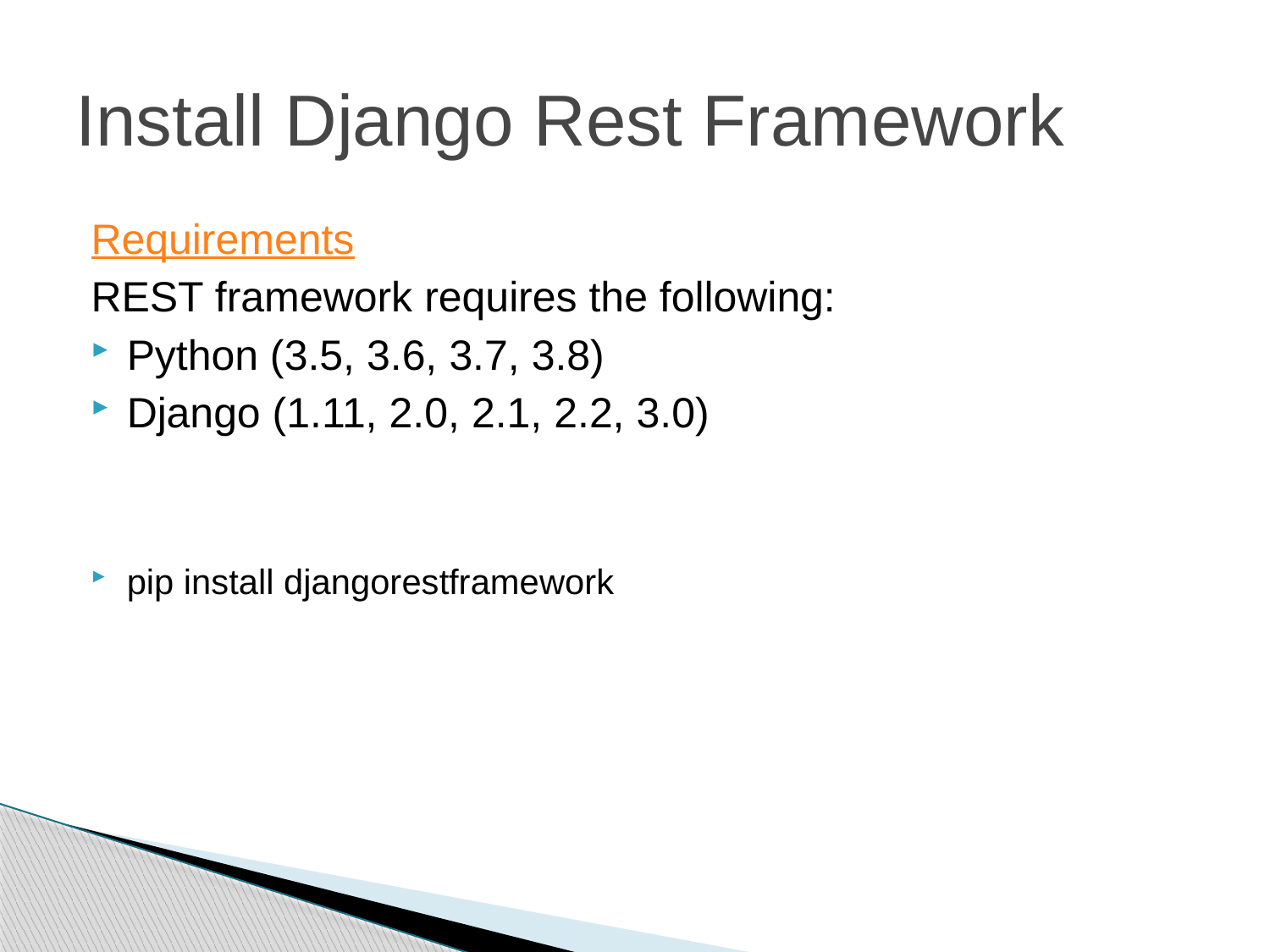

# Install Django Rest Framework
Requirements
REST framework requires the following:
Python (3.5, 3.6, 3.7, 3.8)
Django (1.11, 2.0, 2.1, 2.2, 3.0)

pip install djangorestframework